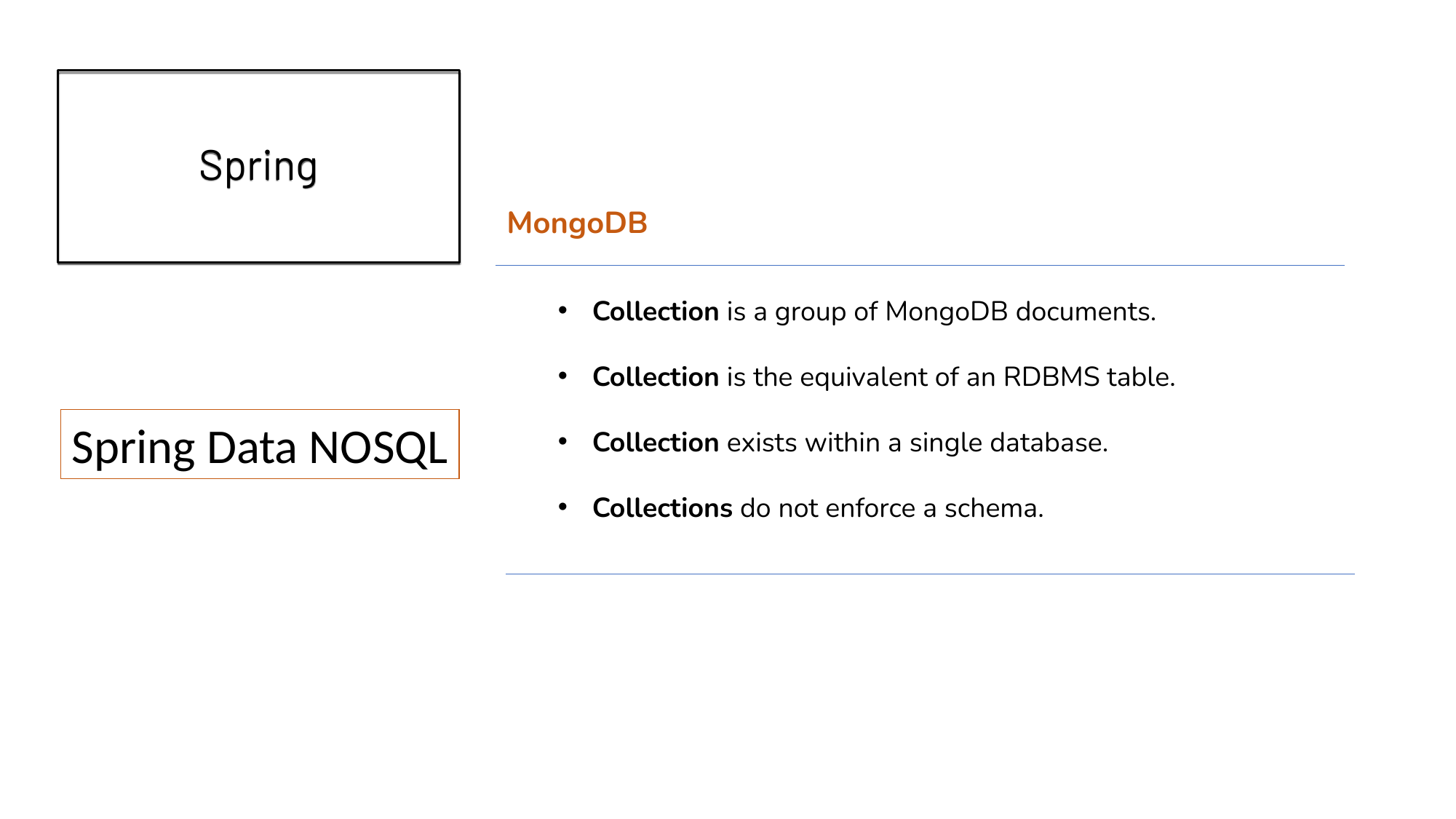

# Spring
MongoDB
Collection is a group of MongoDB documents.

Collection is the equivalent of an RDBMS table.

Collection exists within a single database.

Collections do not enforce a schema.
Spring Data NOSQL